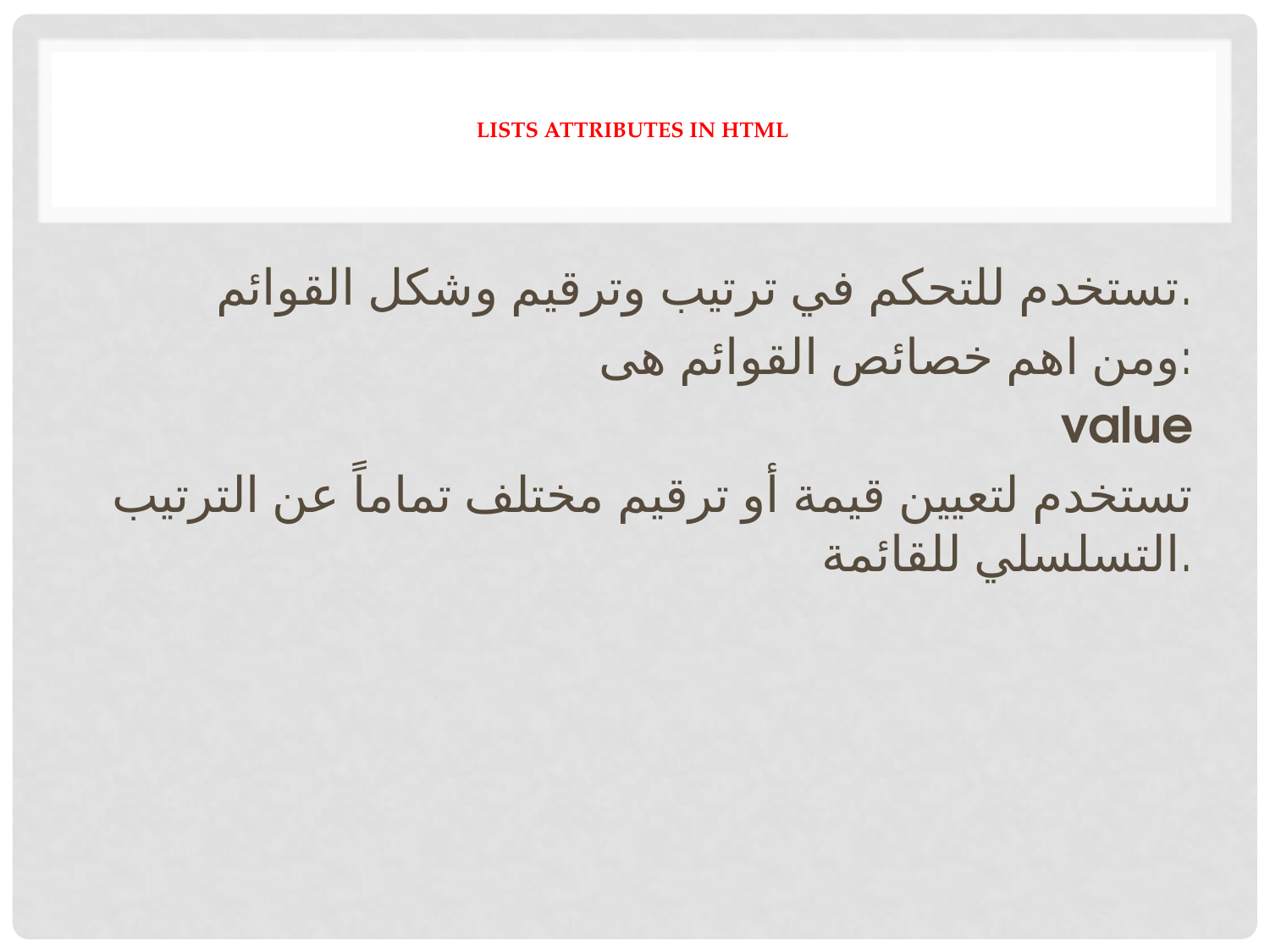

# Lists Attributes in HTML
تستخدم للتحكم في ترتيب وترقيم وشكل القوائم.
ومن اهم خصائص القوائم هى:
value
تستخدم لتعيين قيمة أو ترقيم مختلف تماماً عن الترتيب التسلسلي للقائمة.